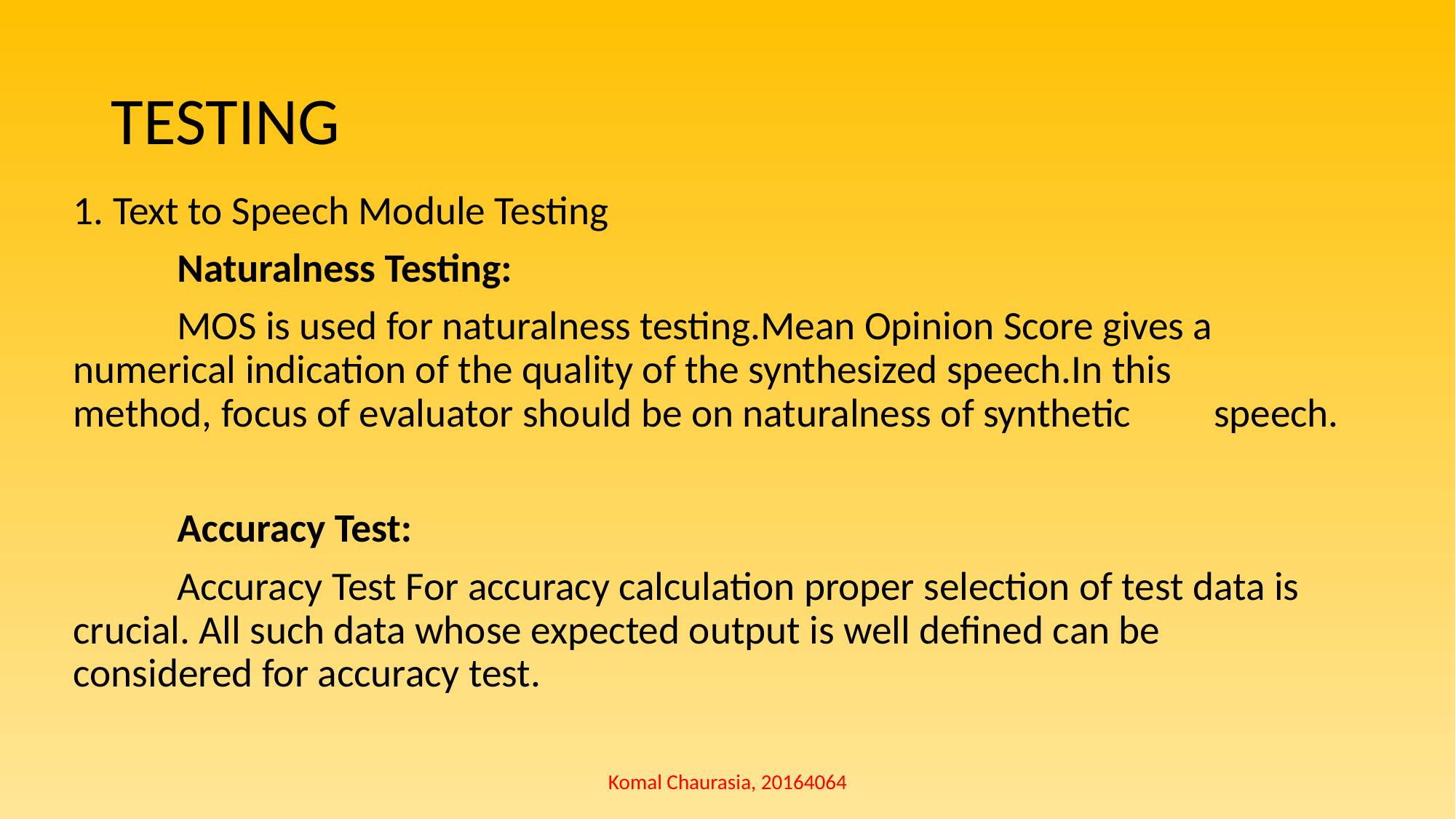

# TESTING
1. Text to Speech Module Testing
	Naturalness Testing:
	MOS is used for naturalness testing.Mean Opinion Score gives a 	numerical indication of the quality of the synthesized speech.In this 	method, focus of evaluator should be on naturalness of synthetic 	speech.

	Accuracy Test:
	Accuracy Test For accuracy calculation proper selection of test data is 	crucial. All such data whose expected output is well defined can be 	considered for accuracy test.

Komal Chaurasia, 20164064